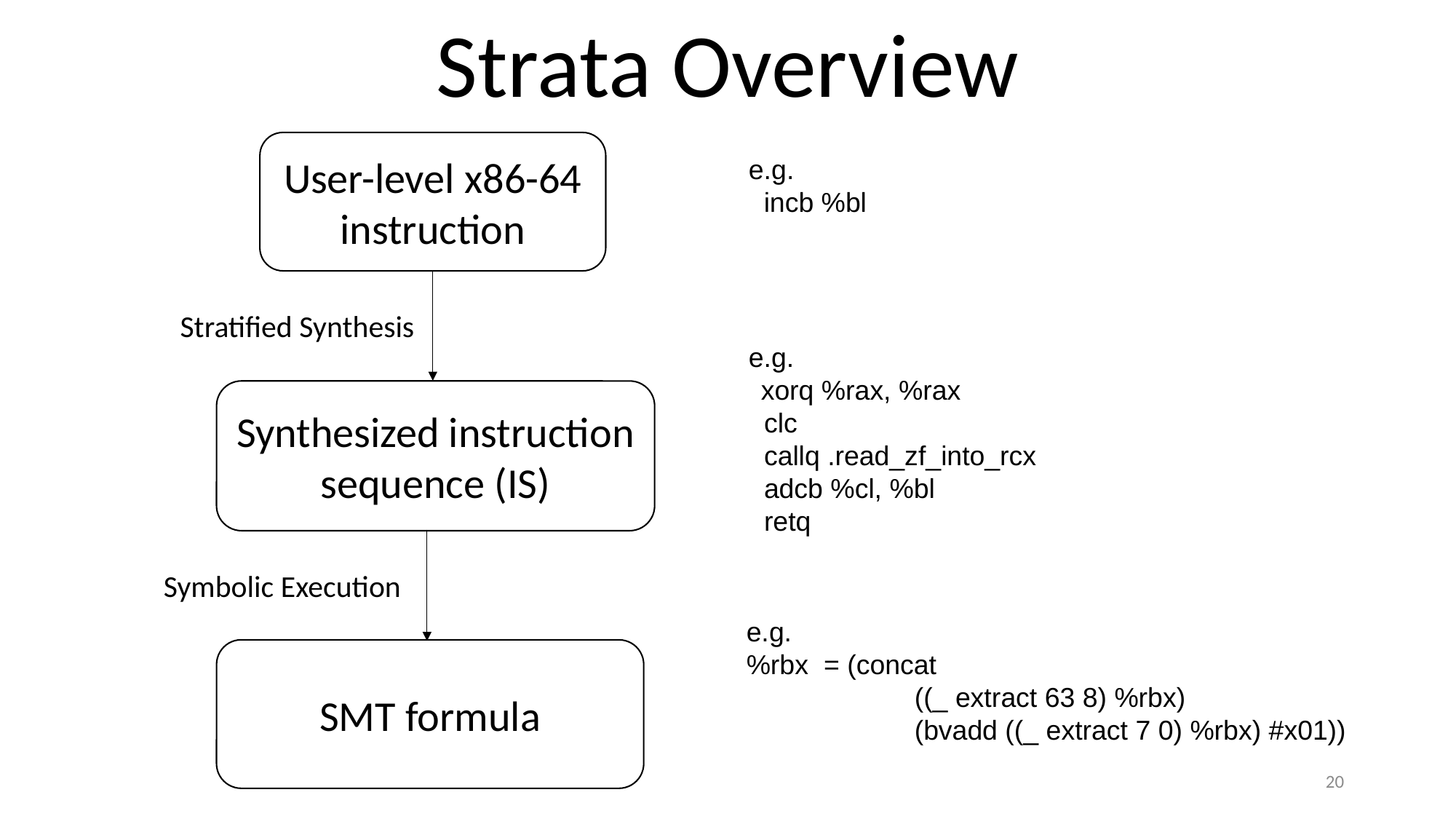

# Strata Overview
User-level x86-64 instruction
e.g.
  incb %bl

Stratified Synthesis
e.g.
  xorq %rax, %rax
  clc
  callq .read_zf_into_rcx
  adcb %cl, %bl
  retq

Synthesized instruction sequence (IS)
Symbolic Execution
e.g.
%rbx  = (concat
                      ((_ extract 63 8) %rbx)
                      (bvadd ((_ extract 7 0) %rbx) #x01))

SMT formula
20